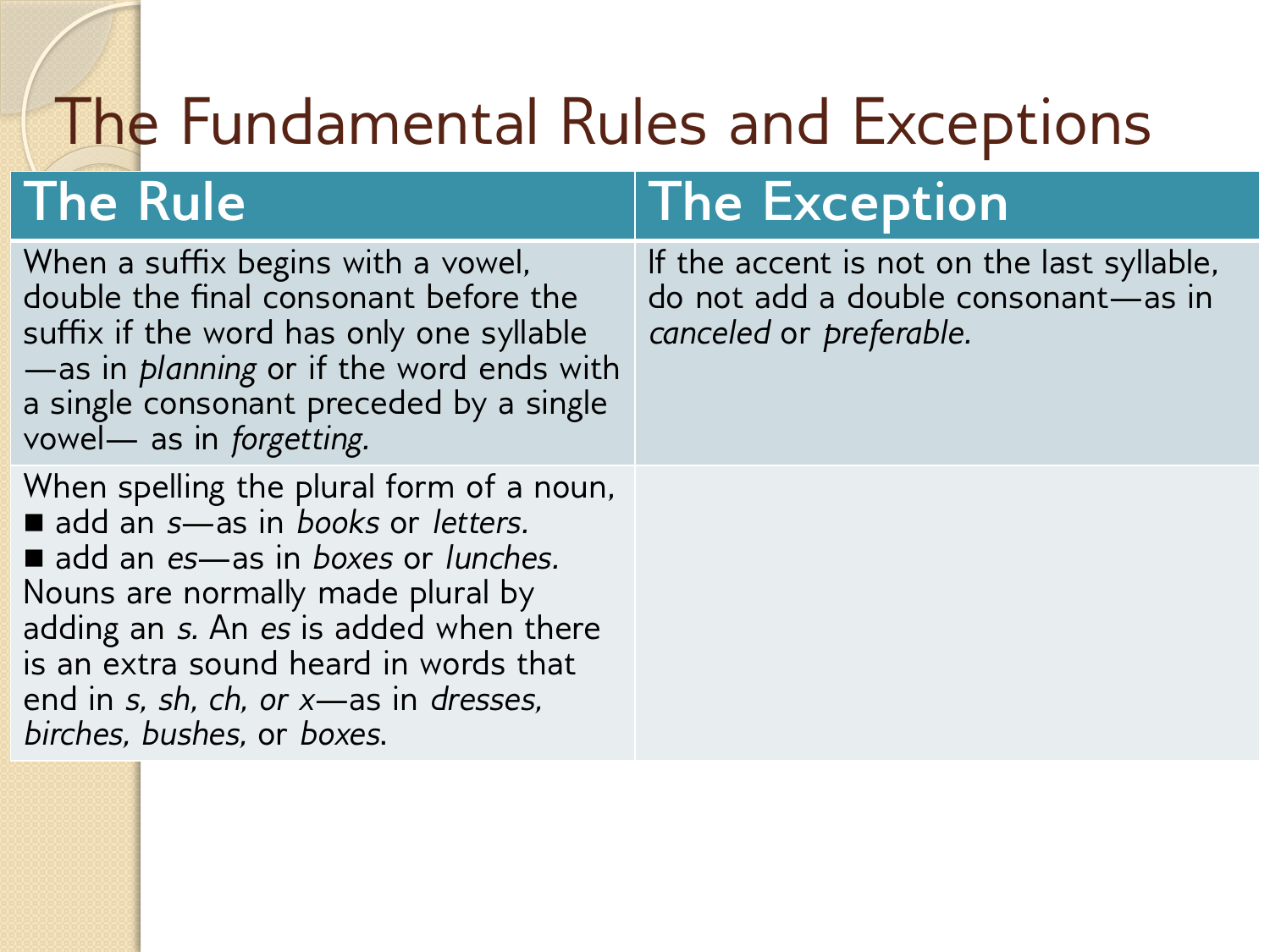

# The Fundamental Rules and Exceptions
| The Rule | The Exception |
| --- | --- |
| When a suffix begins with a vowel, double the final consonant before the suffix if the word has only one syllable—as in planning or if the word ends with a single consonant preceded by a single vowel— as in forgetting. | If the accent is not on the last syllable, do not add a double consonant—as in canceled or preferable. |
| When spelling the plural form of a noun, ■ add an s—as in books or letters. ■ add an es—as in boxes or lunches. Nouns are normally made plural by adding an s. An es is added when there is an extra sound heard in words that end in s, sh, ch, or x—as in dresses, birches, bushes, or boxes. |  |